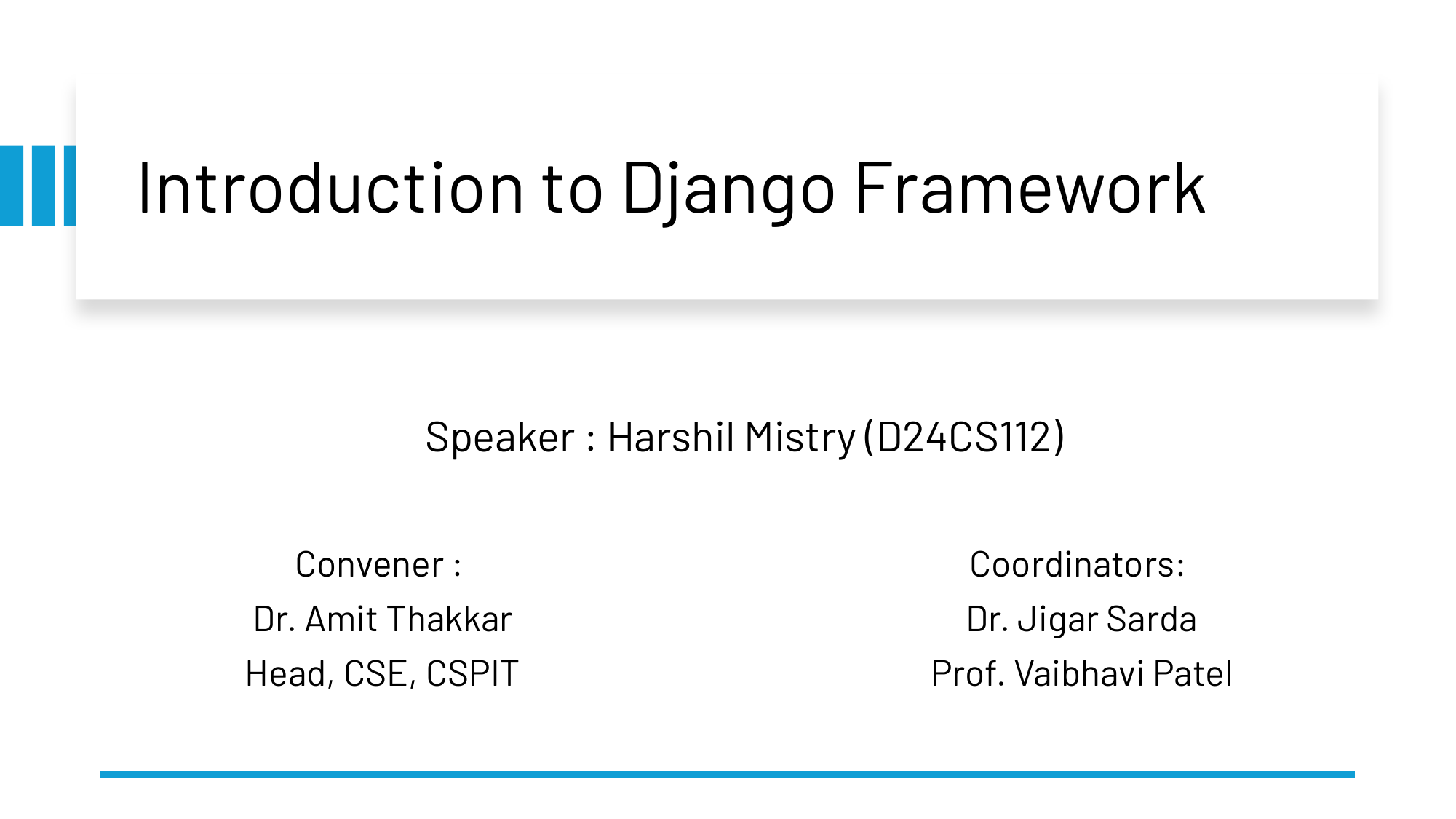

# Introduction to Django Framework

Speaker : Harshil Mistry (D24CS112)
Coordinators:
Dr. Jigar Sarda
Prof. Vaibhavi Patel
Convener :
Dr. Amit Thakkar
Head, CSE, CSPIT